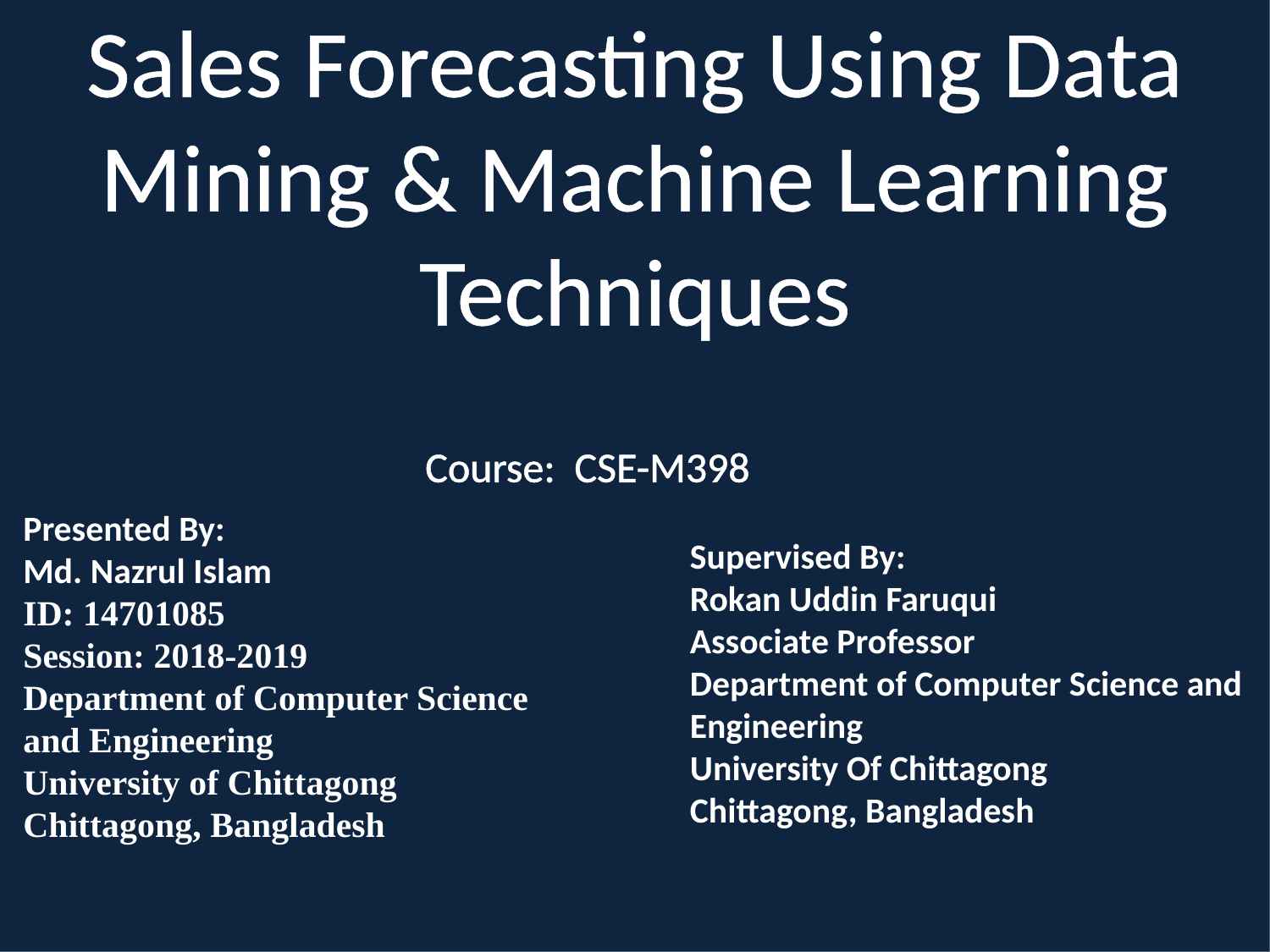

Sales Forecasting Using Data Mining & Machine Learning Techniques
Course:  CSE-M398
Presented By:
Md. Nazrul Islam
ID: 14701085
Session: 2018-2019
Department of Computer Science and Engineering
University of Chittagong
Chittagong, Bangladesh

Supervised By:
Rokan Uddin Faruqui
Associate Professor
Department of Computer Science and
Engineering
University Of Chittagong
Chittagong, Bangladesh